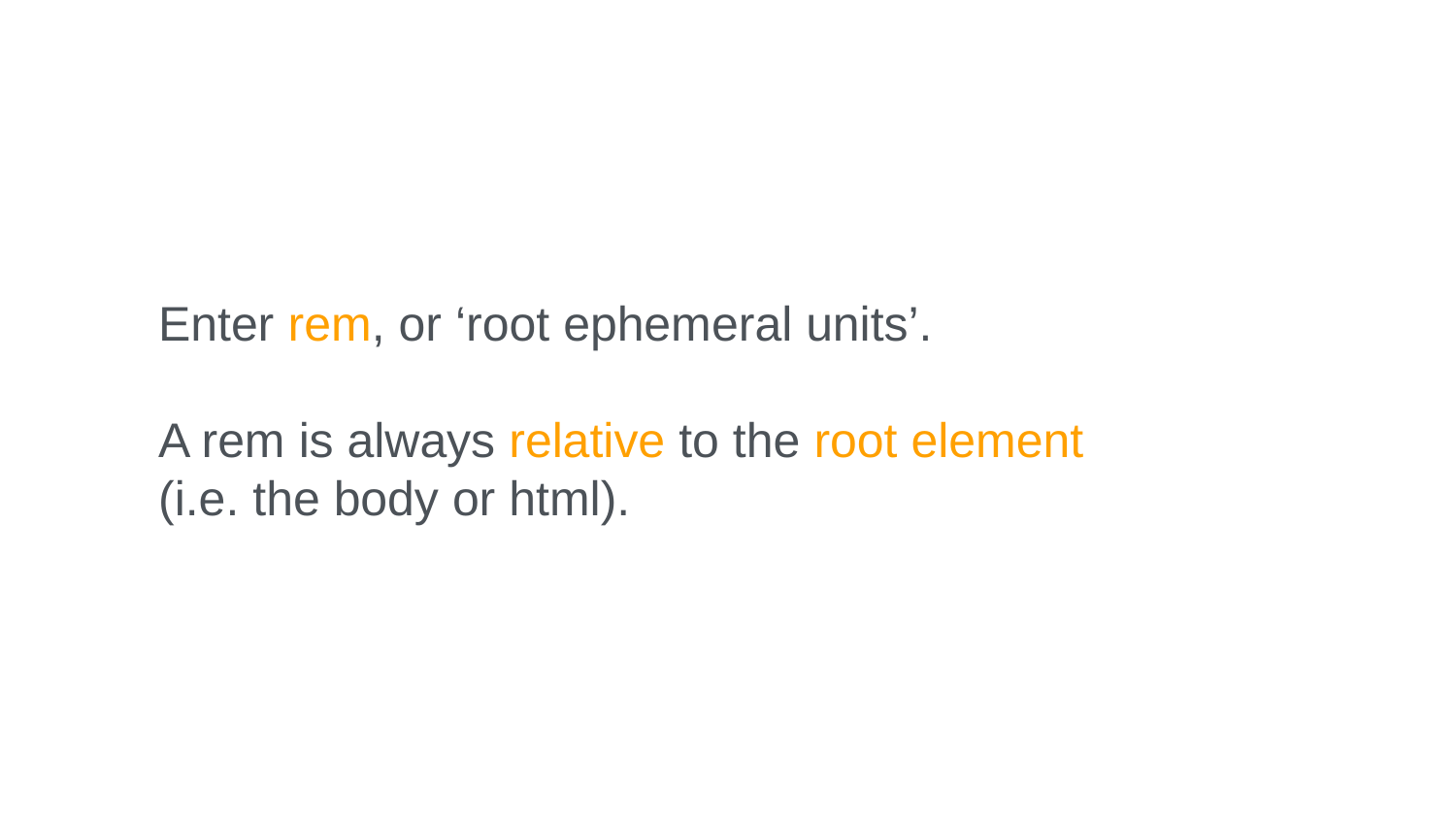

Enter rem, or ‘root ephemeral units’.

A rem is always relative to the root element
(i.e. the body or html).